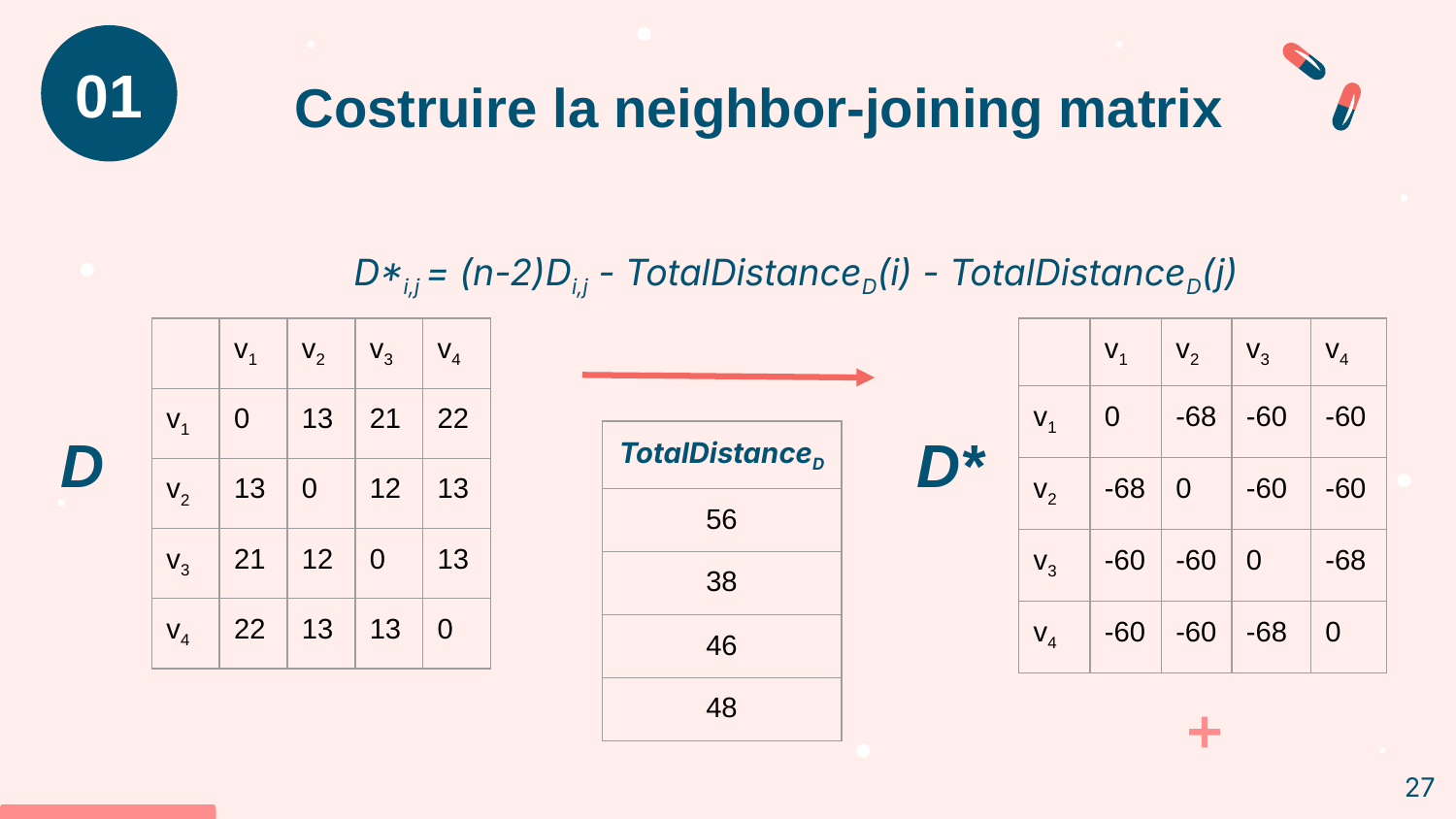

01
# Costruire la neighbor-joining matrix

D*i,j = (n-2)Di,j - TotalDistanceD(i) - TotalDistanceD(j)
|  | v1 | v2 | v3 | v4 |
| --- | --- | --- | --- | --- |
| v1 | 0 | 13 | 21 | 22 |
| v2 | 13 | 0 | 12 | 13 |
| v3 | 21 | 12 | 0 | 13 |
| v4 | 22 | 13 | 13 | 0 |
|  | v1 | v2 | v3 | v4 |
| --- | --- | --- | --- | --- |
| v1 | 0 | -68 | -60 | -60 |
| v2 | -68 | 0 | -60 | -60 |
| v3 | -60 | -60 | 0 | -68 |
| v4 | -60 | -60 | -68 | 0 |
D
D*
| TotalDistanceD |
| --- |
| 56 |
| 38 |
| 46 |
| 48 |
27